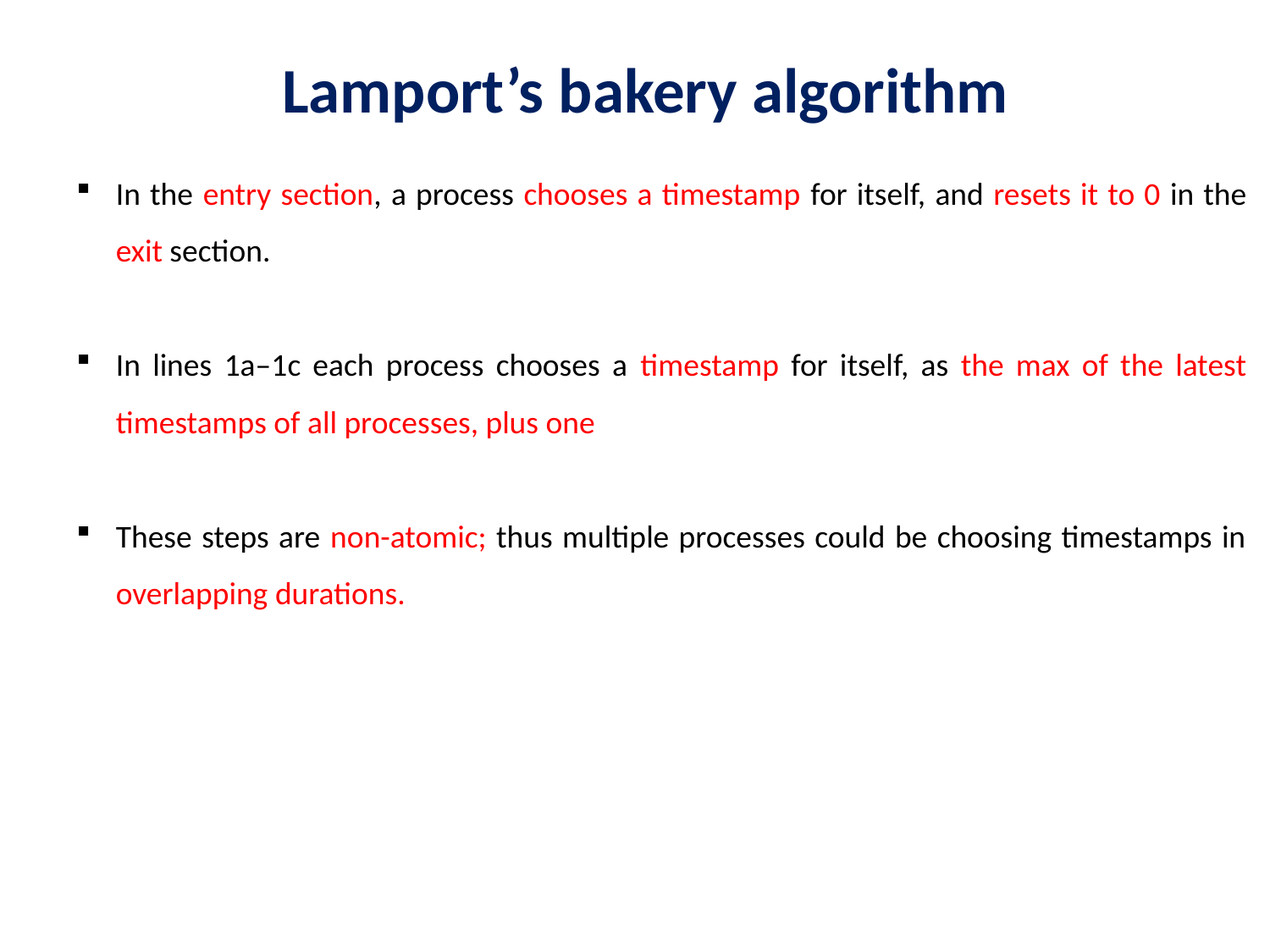

# Lamport’s bakery algorithm
In the entry section, a process chooses a timestamp for itself, and resets it to 0 in the exit section.

In lines 1a–1c each process chooses a timestamp for itself, as the max of the latest timestamps of all processes, plus one

These steps are non-atomic; thus multiple processes could be choosing timestamps in overlapping durations.